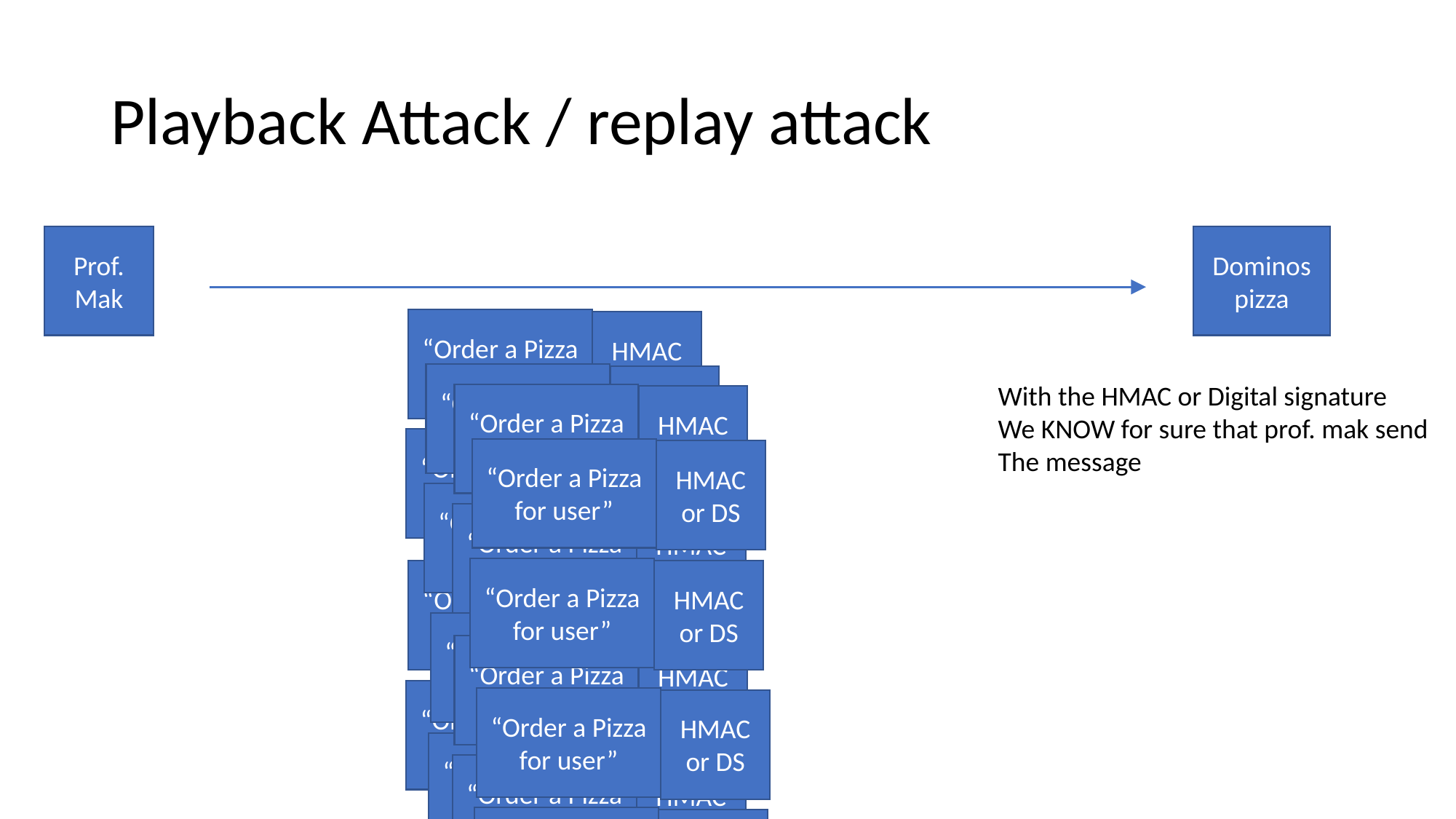

# Playback Attack / replay attack
Prof. Mak
Dominos pizza
“Order a Pizza for user”
HMAC or DS
“Order a Pizza for user”
HMAC or DS
With the HMAC or Digital signature
We KNOW for sure that prof. mak send
The message
“Order a Pizza for user”
HMAC or DS
“Order a Pizza for user”
HMAC or DS
“Order a Pizza for user”
HMAC or DS
“Order a Pizza for user”
HMAC or DS
“Order a Pizza for user”
HMAC or DS
“Order a Pizza for user”
HMAC or DS
“Order a Pizza for user”
HMAC or DS
“Order a Pizza for user”
HMAC or DS
“Order a Pizza for user”
HMAC or DS
“Order a Pizza for user”
HMAC or DS
“Order a Pizza for user”
HMAC or DS
“Order a Pizza for user”
HMAC or DS
“Order a Pizza for user”
HMAC or DS
“Order a Pizza for user”
HMAC or DS